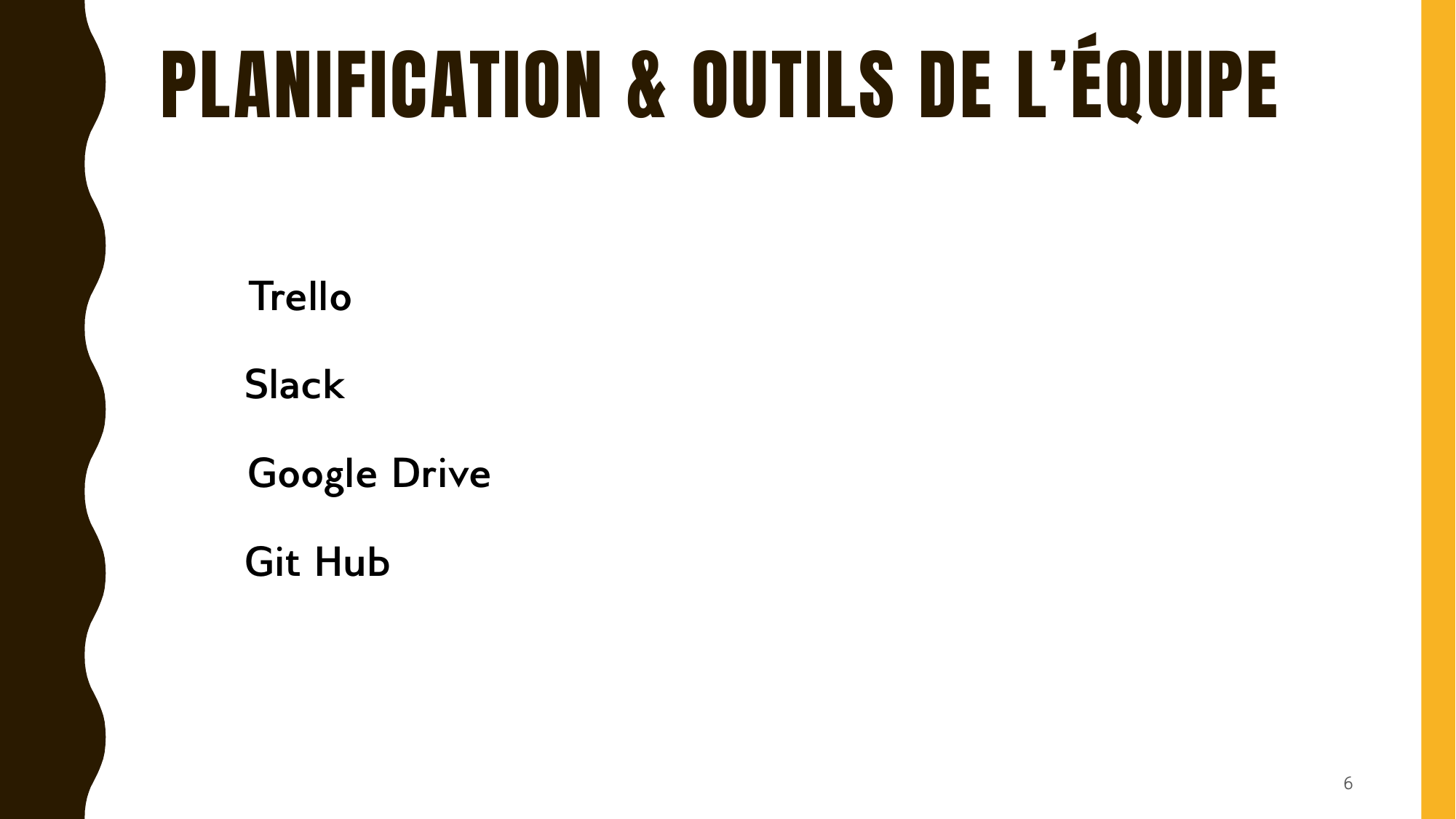

# Planification & outils de l’équipe
Trello
Slack
Google Drive
Git Hub
6